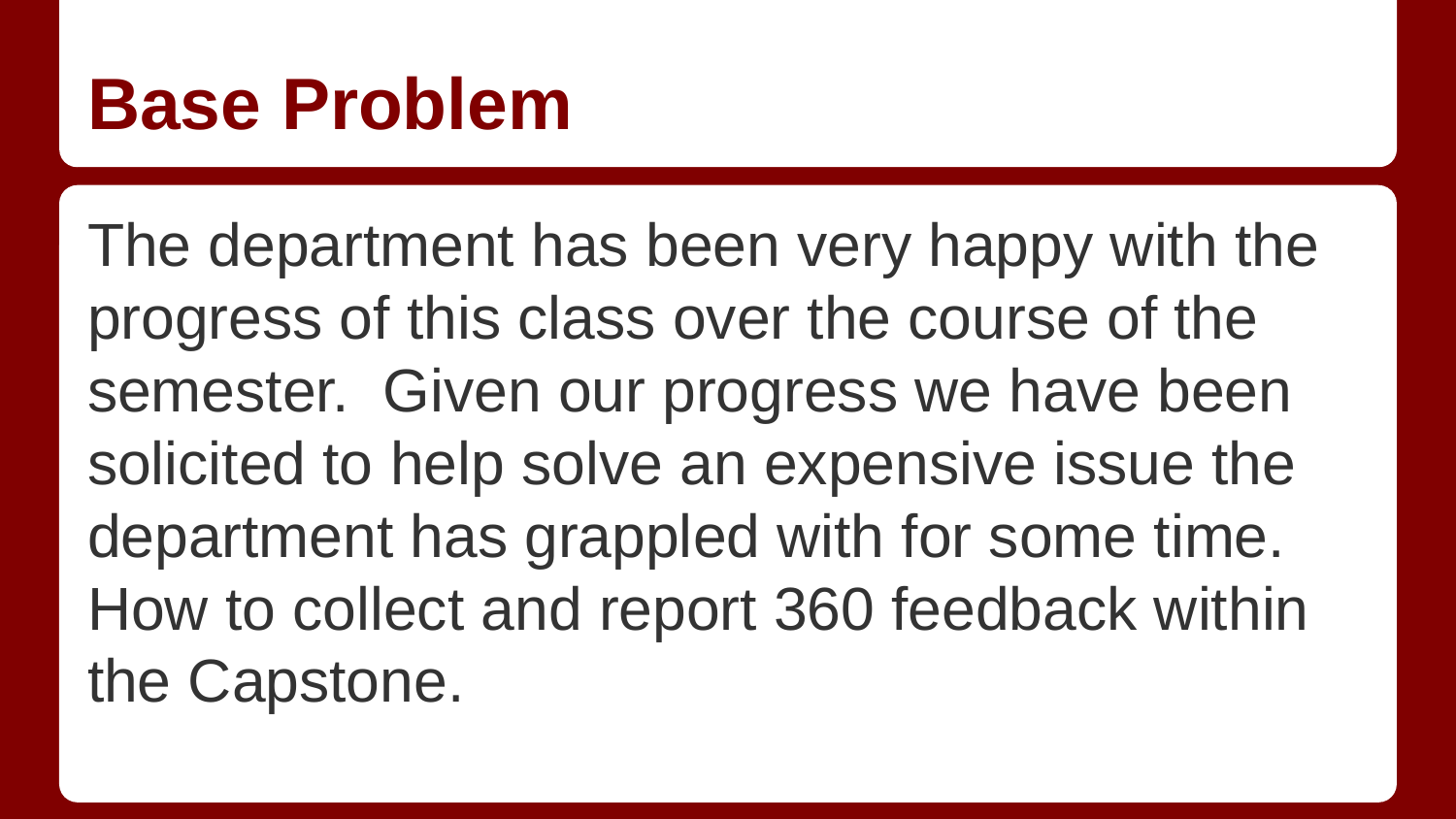

# Base Problem
The department has been very happy with the progress of this class over the course of the semester.  Given our progress we have been solicited to help solve an expensive issue the department has grappled with for some time.  How to collect and report 360 feedback within the Capstone.